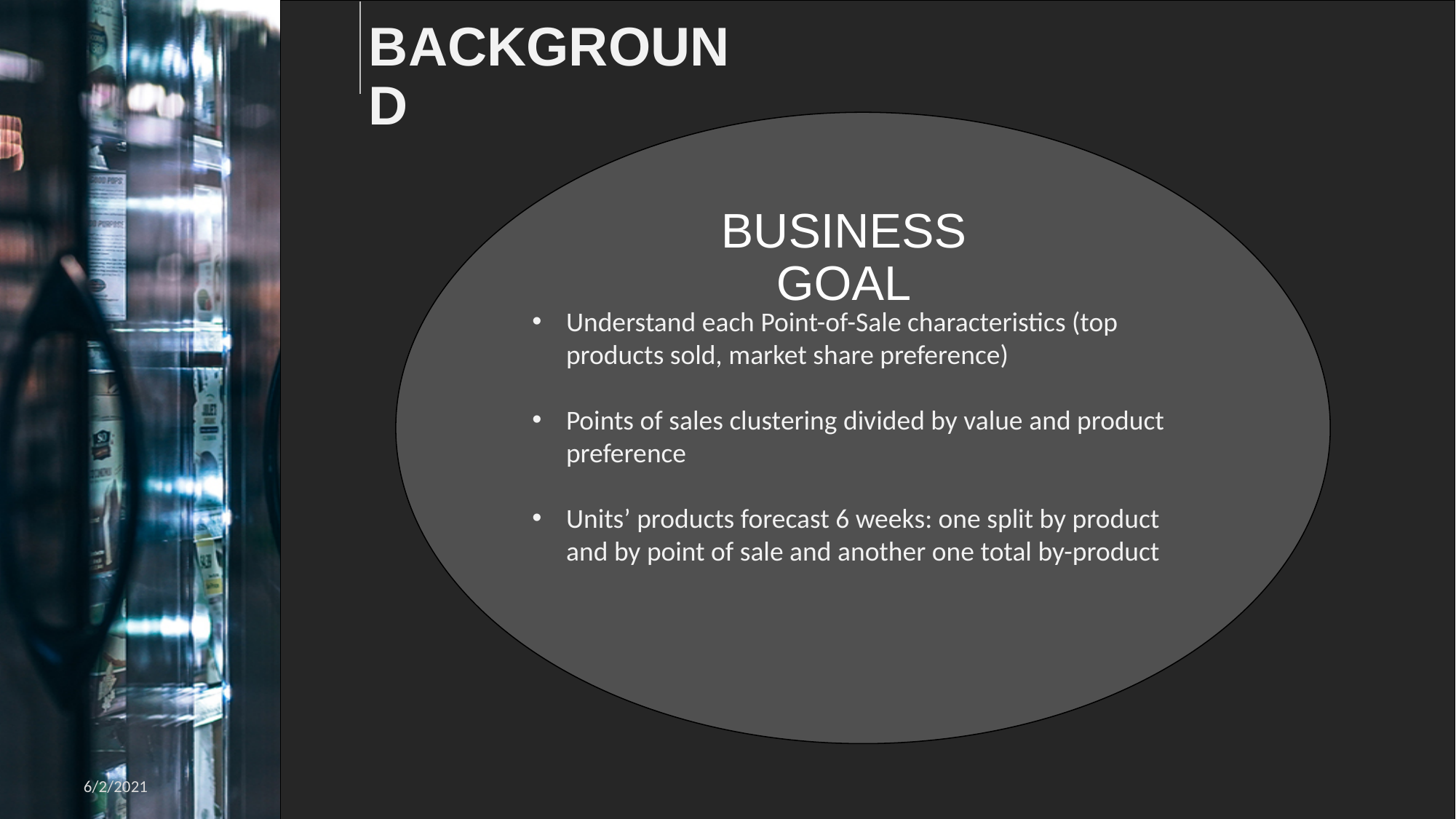

BACKGROUND
#

BUSINESS GOAL
Understand each Point-of-Sale characteristics (top products sold, market share preference)

Points of sales clustering divided by value and product preference

Units’ products forecast 6 weeks: one split by product and by point of sale and another one total by-product
6/2/2021
Designed by PoweredTemplate.com
2